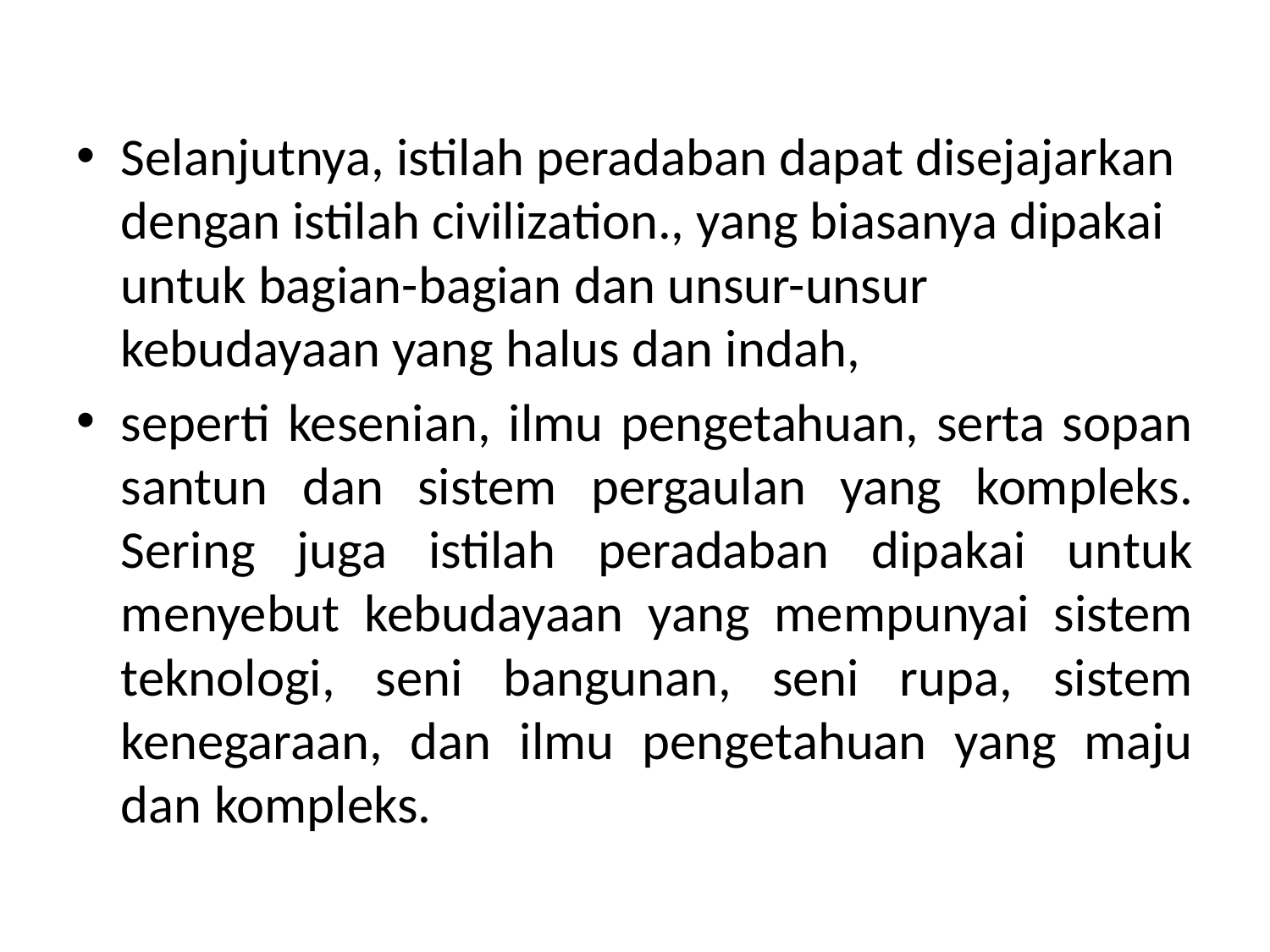

#
Selanjutnya, istilah peradaban dapat disejajarkan dengan istilah civilization., yang biasanya dipakai untuk bagian-bagian dan unsur-unsur kebudayaan yang halus dan indah,
seperti kesenian, ilmu pengetahuan, serta sopan santun dan sistem pergaulan yang kompleks. Sering juga istilah peradaban dipakai untuk menyebut kebudayaan yang mempunyai sistem teknologi, seni bangunan, seni rupa, sistem kenegaraan, dan ilmu pengetahuan yang maju dan kompleks.